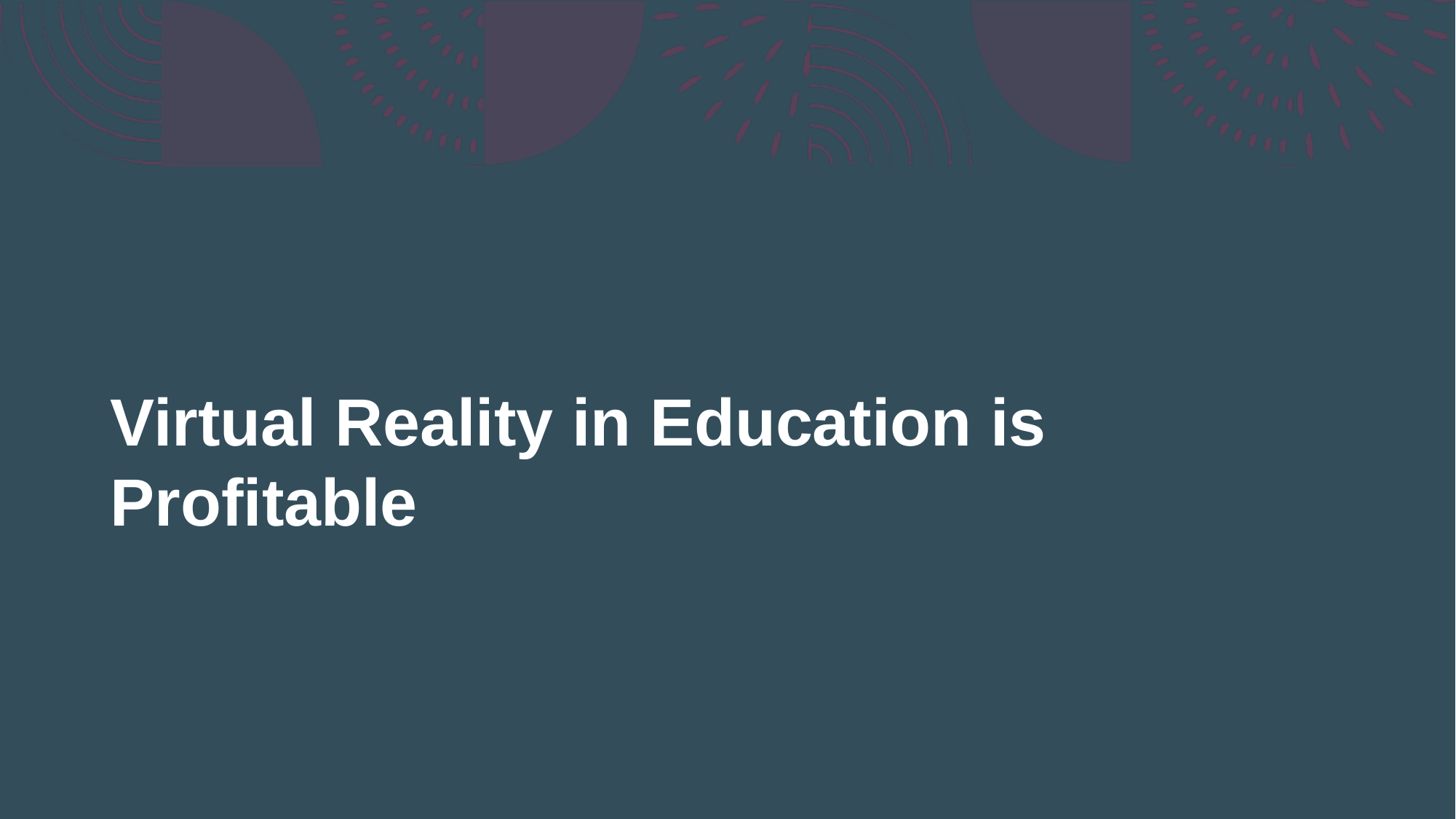

# Virtual Reality in Education is Profitable